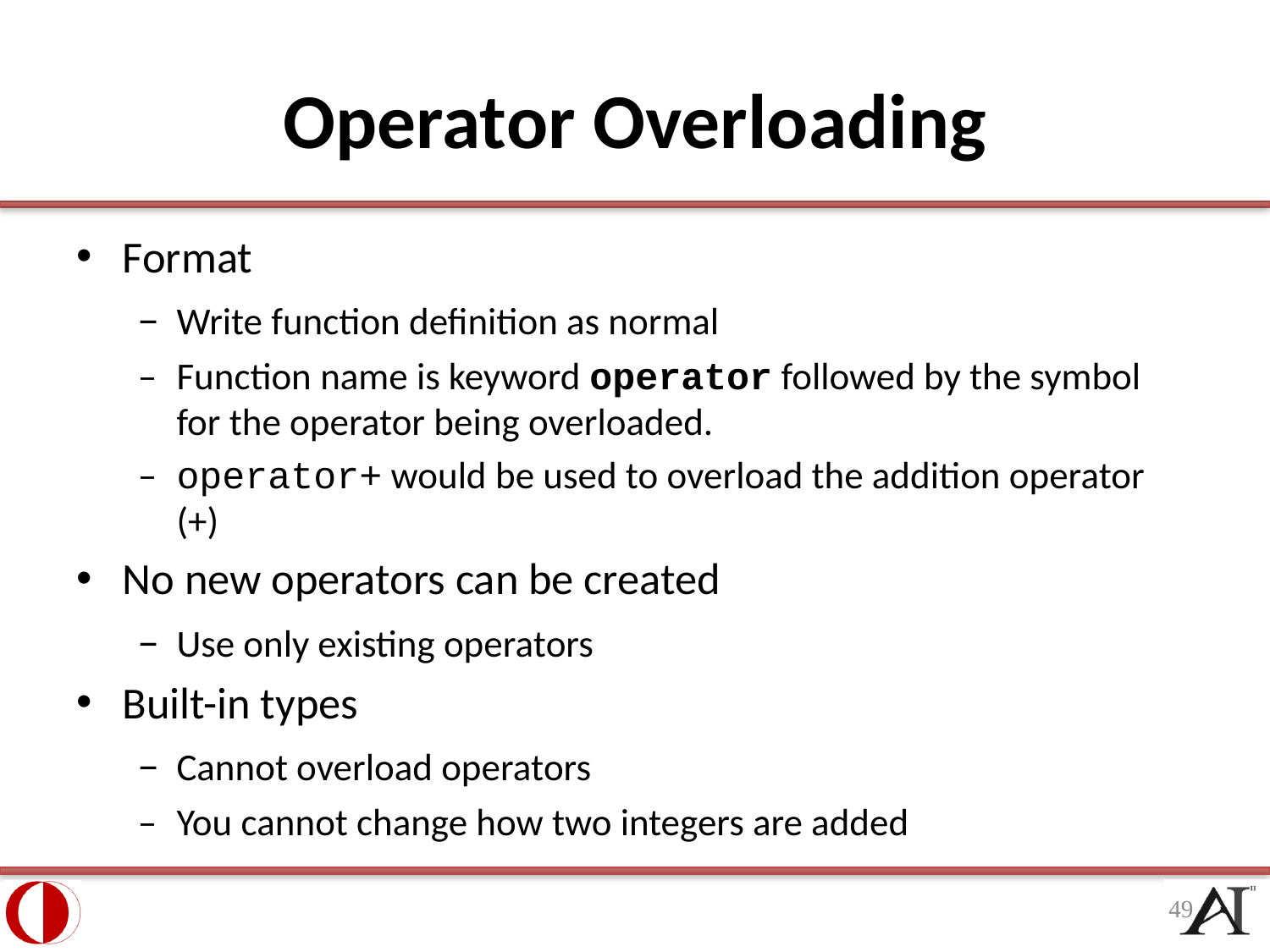

# Operator Overloading
Format
–	Write function definition as normal
–	Function name is keyword operator followed by the symbol for the operator being overloaded.
–	operator+ would be used to overload the addition operator (+)
No new operators can be created
–	Use only existing operators
Built-in types
–	Cannot overload operators
–	You cannot change how two integers are added

49